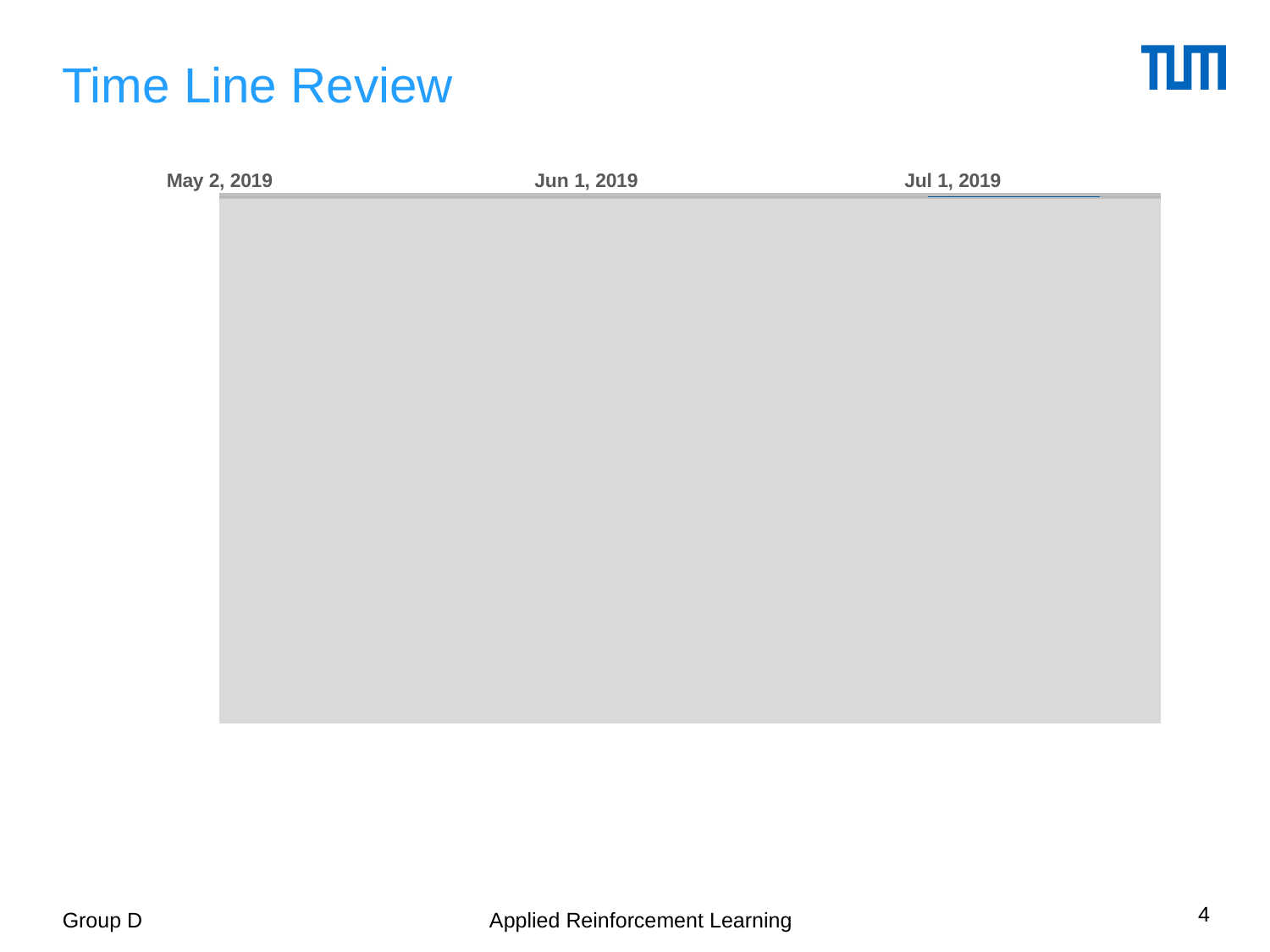

# Time Line Review

[unsupported chart]

4